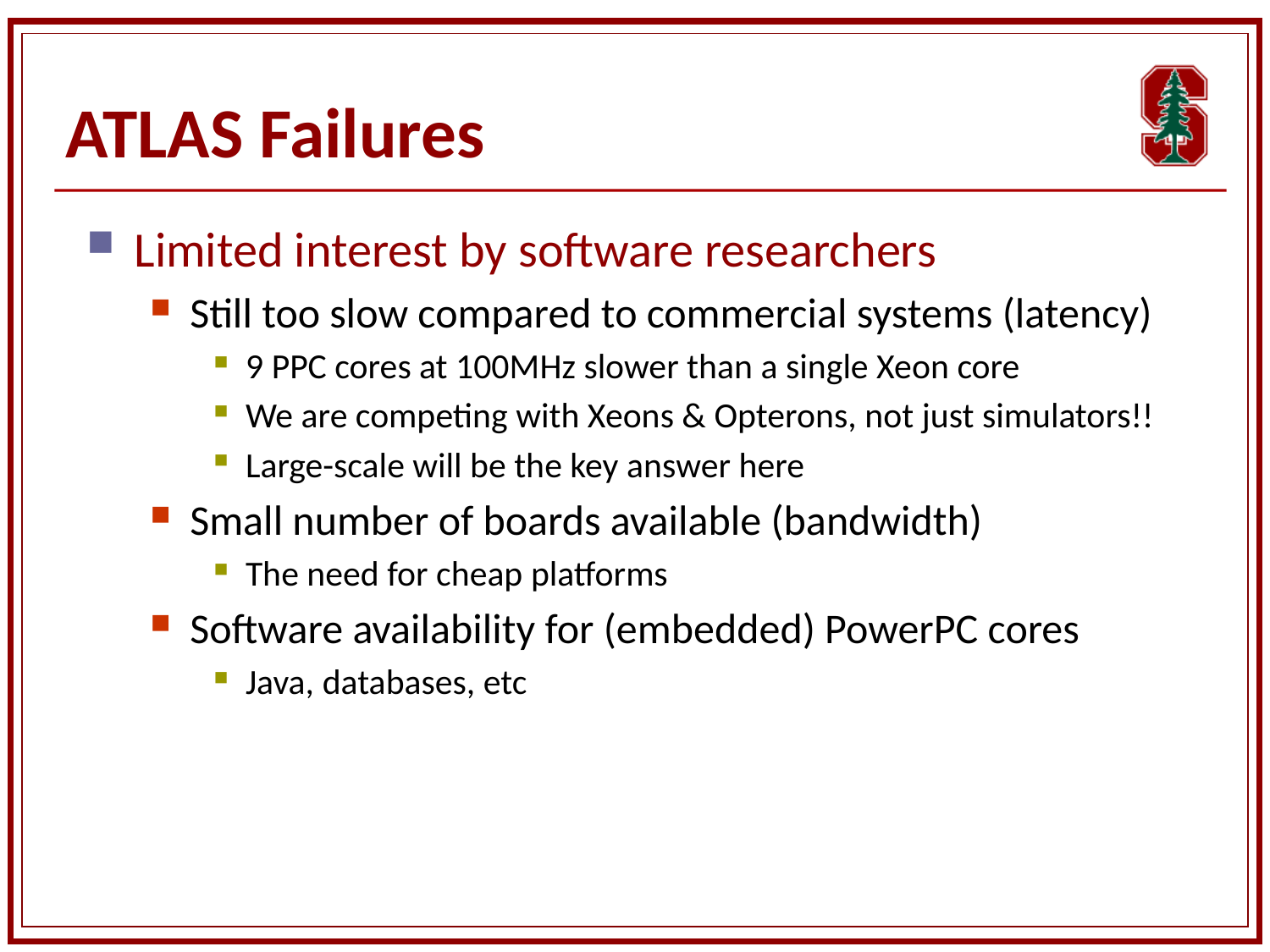

# ATLAS Failures
Limited interest by software researchers
Still too slow compared to commercial systems (latency)
9 PPC cores at 100MHz slower than a single Xeon core
We are competing with Xeons & Opterons, not just simulators!!
Large-scale will be the key answer here
Small number of boards available (bandwidth)
The need for cheap platforms
Software availability for (embedded) PowerPC cores
Java, databases, etc